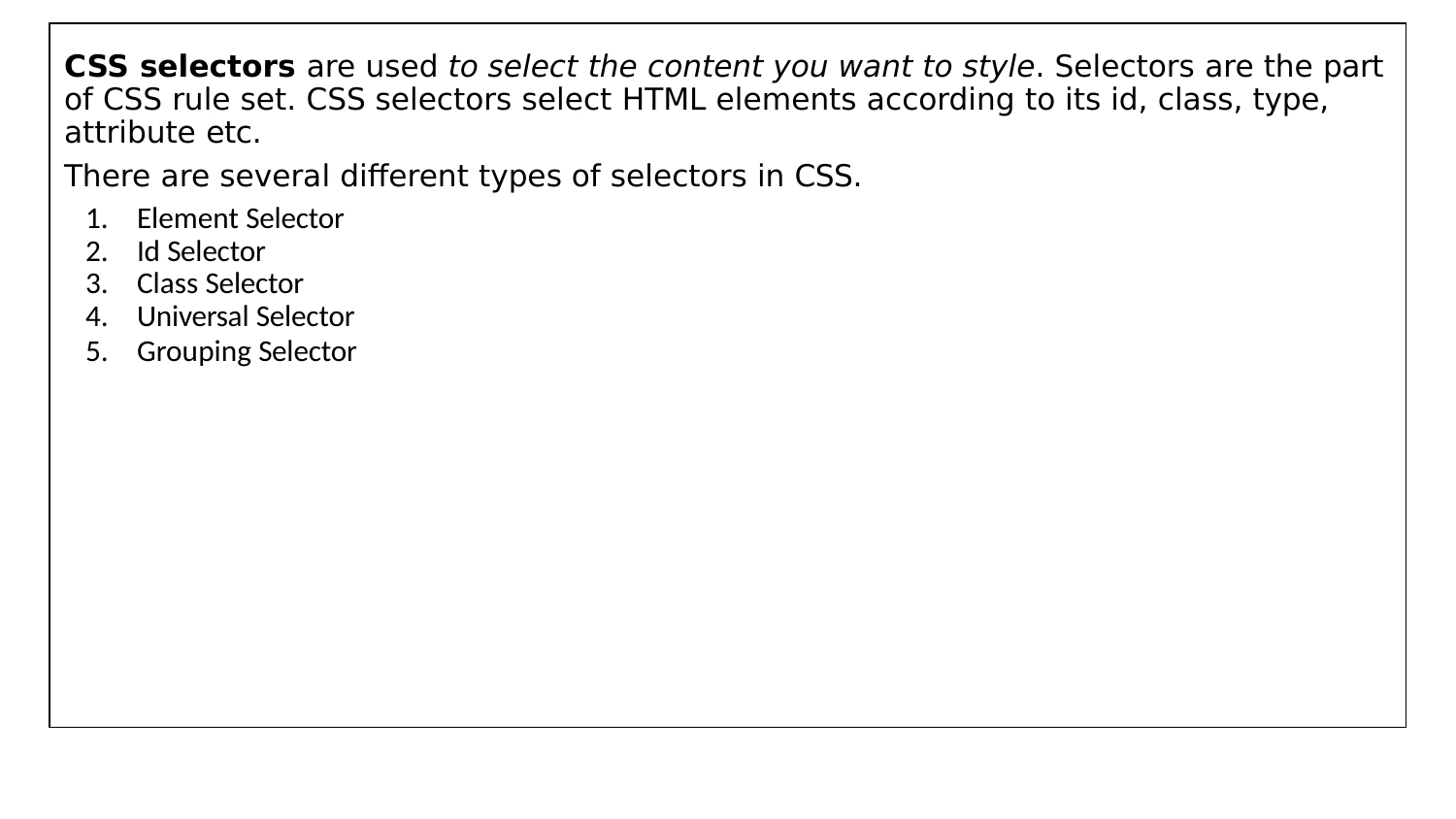

CSS selectors are used to select the content you want to style. Selectors are the part of CSS rule set. CSS selectors select HTML elements according to its id, class, type, attribute etc.
There are several different types of selectors in CSS.
Element Selector
Id Selector
Class Selector
Universal Selector
Grouping Selector